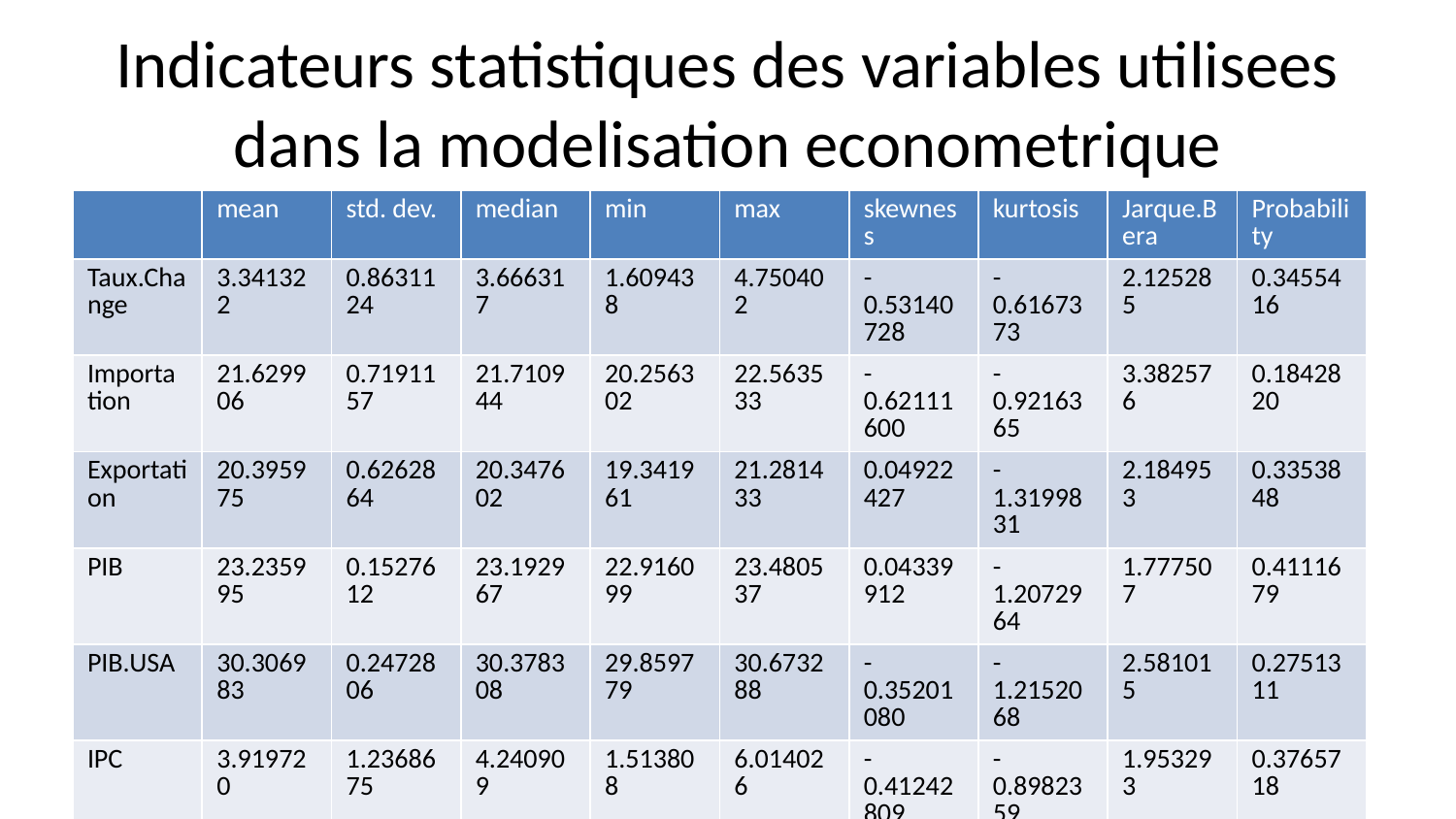

# Indicateurs statistiques des variables utilisees dans la modelisation econometrique
|  | mean | std. dev. | median | min | max | skewness | kurtosis | Jarque.Bera | Probability |
| --- | --- | --- | --- | --- | --- | --- | --- | --- | --- |
| Taux.Change | 3.341322 | 0.8631124 | 3.666317 | 1.609438 | 4.750402 | -0.53140728 | -0.6167373 | 2.125285 | 0.3455416 |
| Importation | 21.629906 | 0.7191157 | 21.710944 | 20.256302 | 22.563533 | -0.62111600 | -0.9216365 | 3.382576 | 0.1842820 |
| Exportation | 20.395975 | 0.6262864 | 20.347602 | 19.341961 | 21.281433 | 0.04922427 | -1.3199831 | 2.184953 | 0.3353848 |
| PIB | 23.235995 | 0.1527612 | 23.192967 | 22.916099 | 23.480537 | 0.04339912 | -1.2072964 | 1.777507 | 0.4111679 |
| PIB.USA | 30.306983 | 0.2472806 | 30.378308 | 29.859779 | 30.673288 | -0.35201080 | -1.2152068 | 2.581015 | 0.2751311 |
| IPC | 3.919720 | 1.2368675 | 4.240909 | 1.513808 | 6.014026 | -0.41242809 | -0.8982359 | 1.953293 | 0.3765718 |
| Note: Observations= 35, p-value treshold=0.05 |  |  |  |  |  |  |  |  |  |
| Source: Indicateurs calcules par l’auteur avec R |  |  |  |  |  |  |  |  |  |